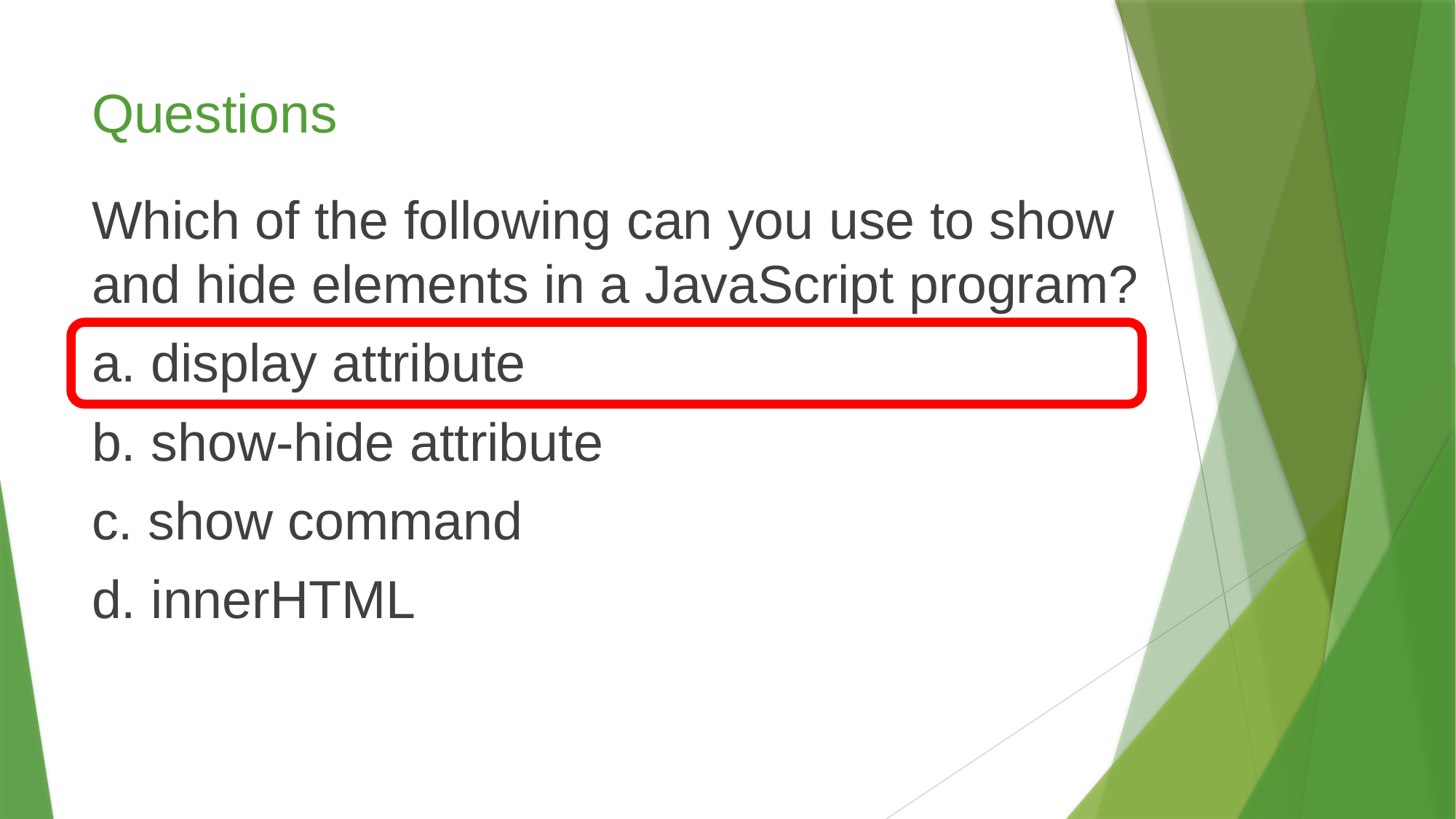

# Questions
Which of the following can you use to show and hide elements in a JavaScript program?
a. display attribute
b. show-hide attribute
c. show command
d. innerHTML